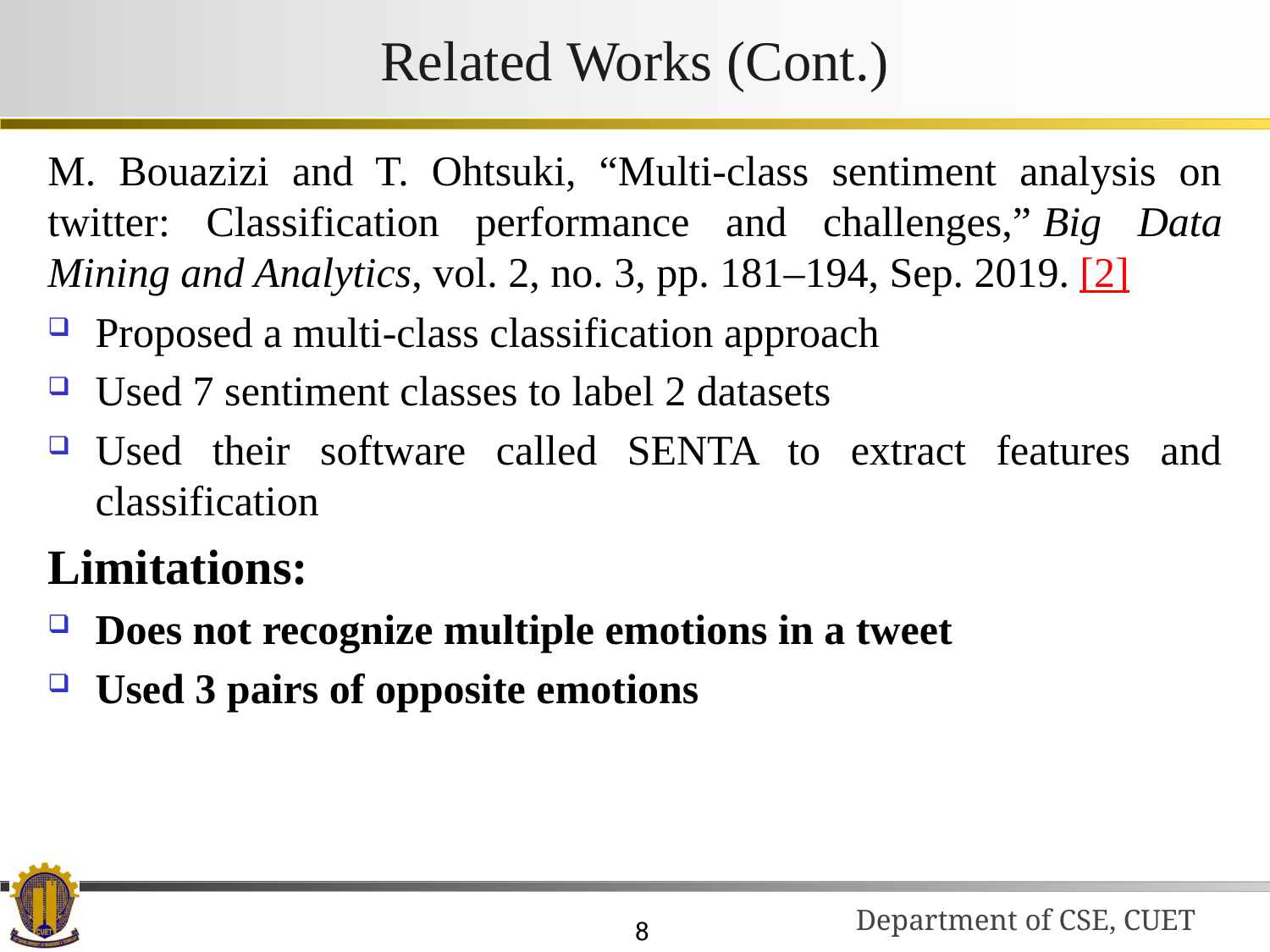

# Related Works (Cont.)
M. Bouazizi and T. Ohtsuki, “Multi-class sentiment analysis on twitter: Classification performance and challenges,” Big Data Mining and Analytics, vol. 2, no. 3, pp. 181–194, Sep. 2019. [2]
Proposed a multi-class classification approach
Used 7 sentiment classes to label 2 datasets
Used their software called SENTA to extract features and classification
Limitations:
Does not recognize multiple emotions in a tweet
Used 3 pairs of opposite emotions